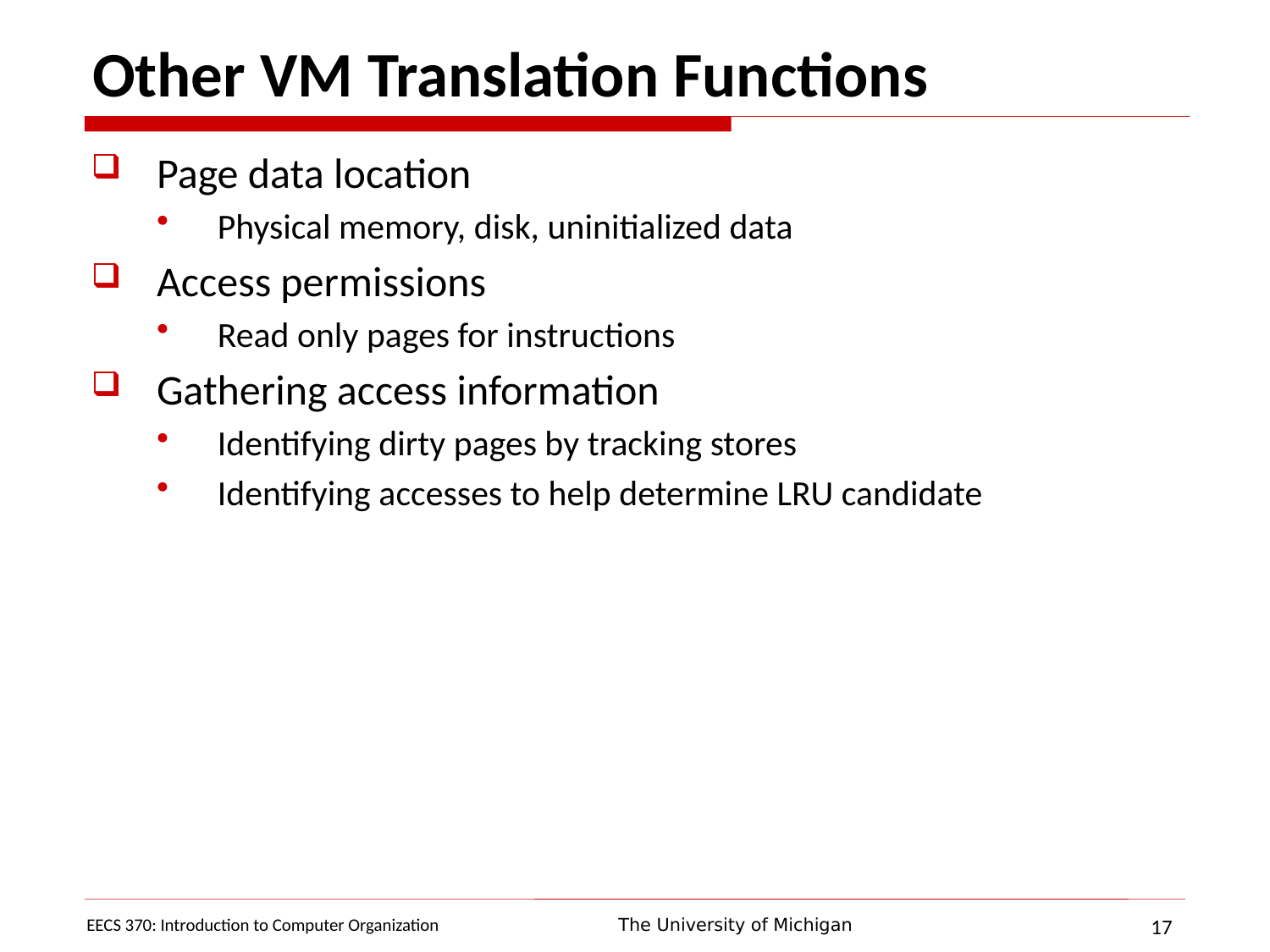

# Other VM Translation Functions
Page data location
Physical memory, disk, uninitialized data
Access permissions
Read only pages for instructions
Gathering access information
Identifying dirty pages by tracking stores
Identifying accesses to help determine LRU candidate
EECS 370: Introduction to Computer Organization

17